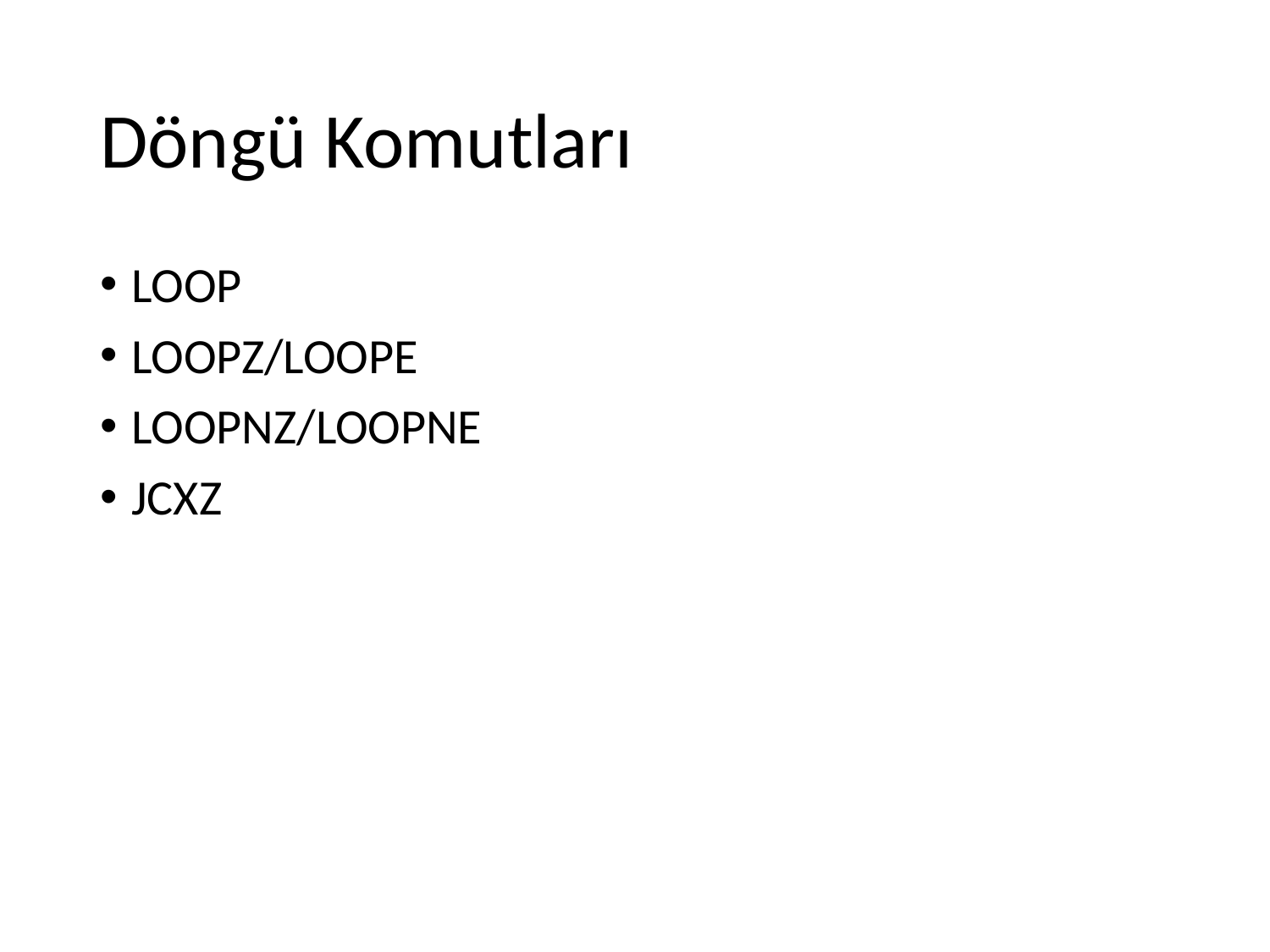

# Döngü Komutları
LOOP
LOOPZ/LOOPE
LOOPNZ/LOOPNE
JCXZ